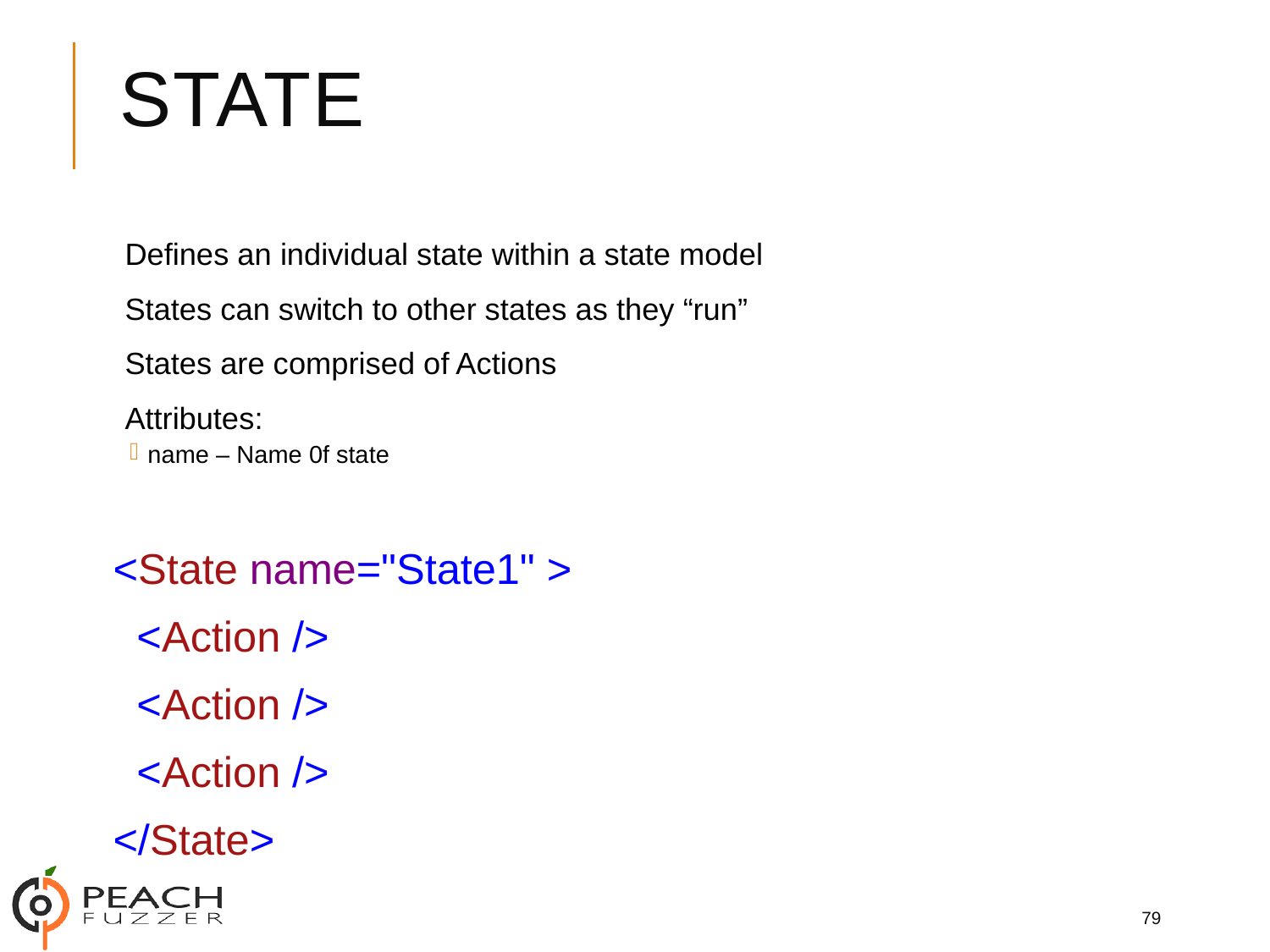

# State
Defines an individual state within a state model
States can switch to other states as they “run”
States are comprised of Actions
Attributes:
name – Name 0f state

<State name="State1" >
  <Action />
  <Action />
  <Action />
</State>
79